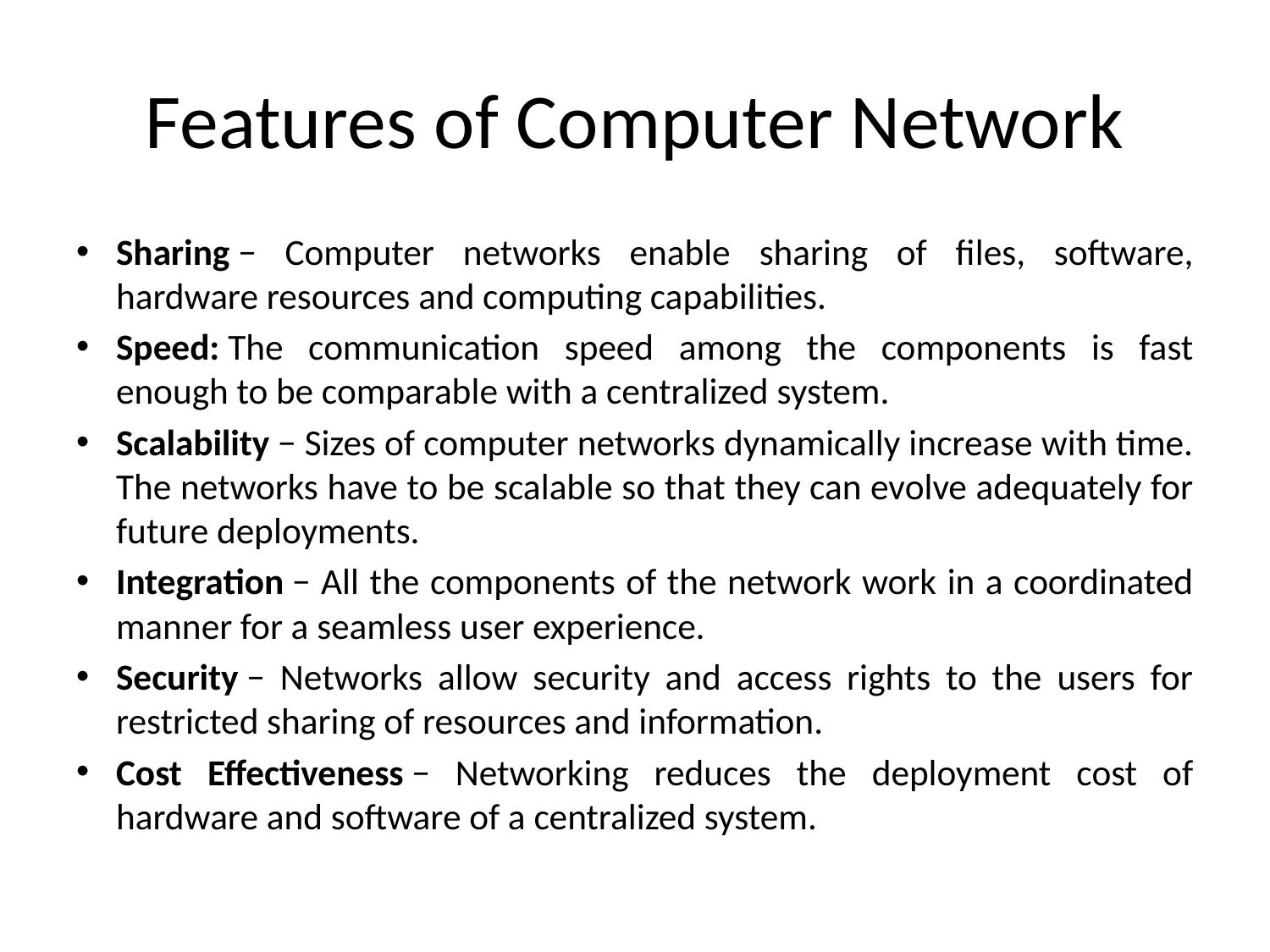

# Features of Computer Network
Sharing − Computer networks enable sharing of files, software, hardware resources and computing capabilities.
Speed: The communication speed among the components is fast enough to be comparable with a centralized system.
Scalability − Sizes of computer networks dynamically increase with time. The networks have to be scalable so that they can evolve adequately for future deployments.
Integration − All the components of the network work in a coordinated manner for a seamless user experience.
Security − Networks allow security and access rights to the users for restricted sharing of resources and information.
Cost Effectiveness − Networking reduces the deployment cost of hardware and software of a centralized system.